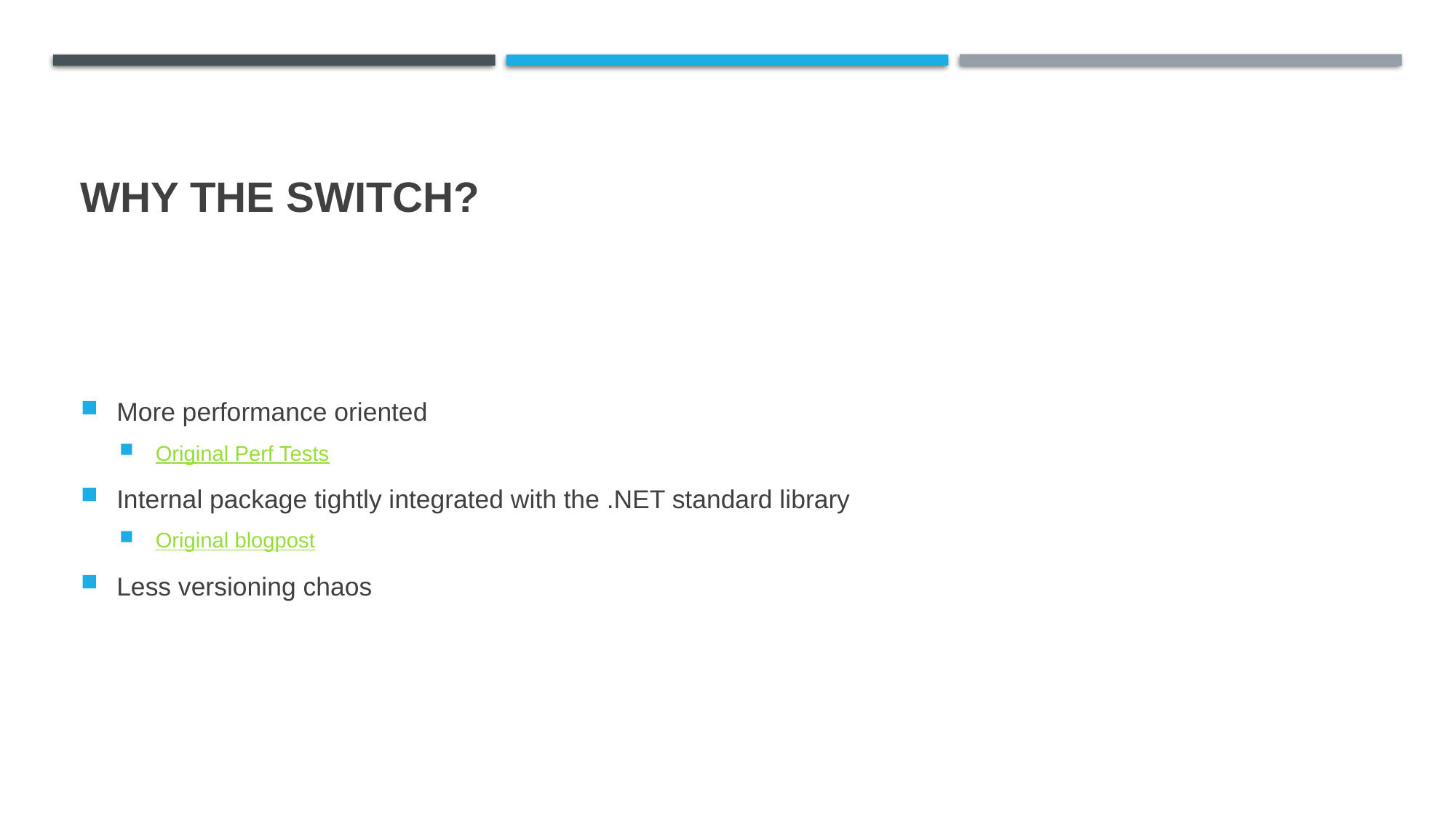

# Why the switch?
More performance oriented
Original Perf Tests
Internal package tightly integrated with the .NET standard library
Original blogpost
Less versioning chaos